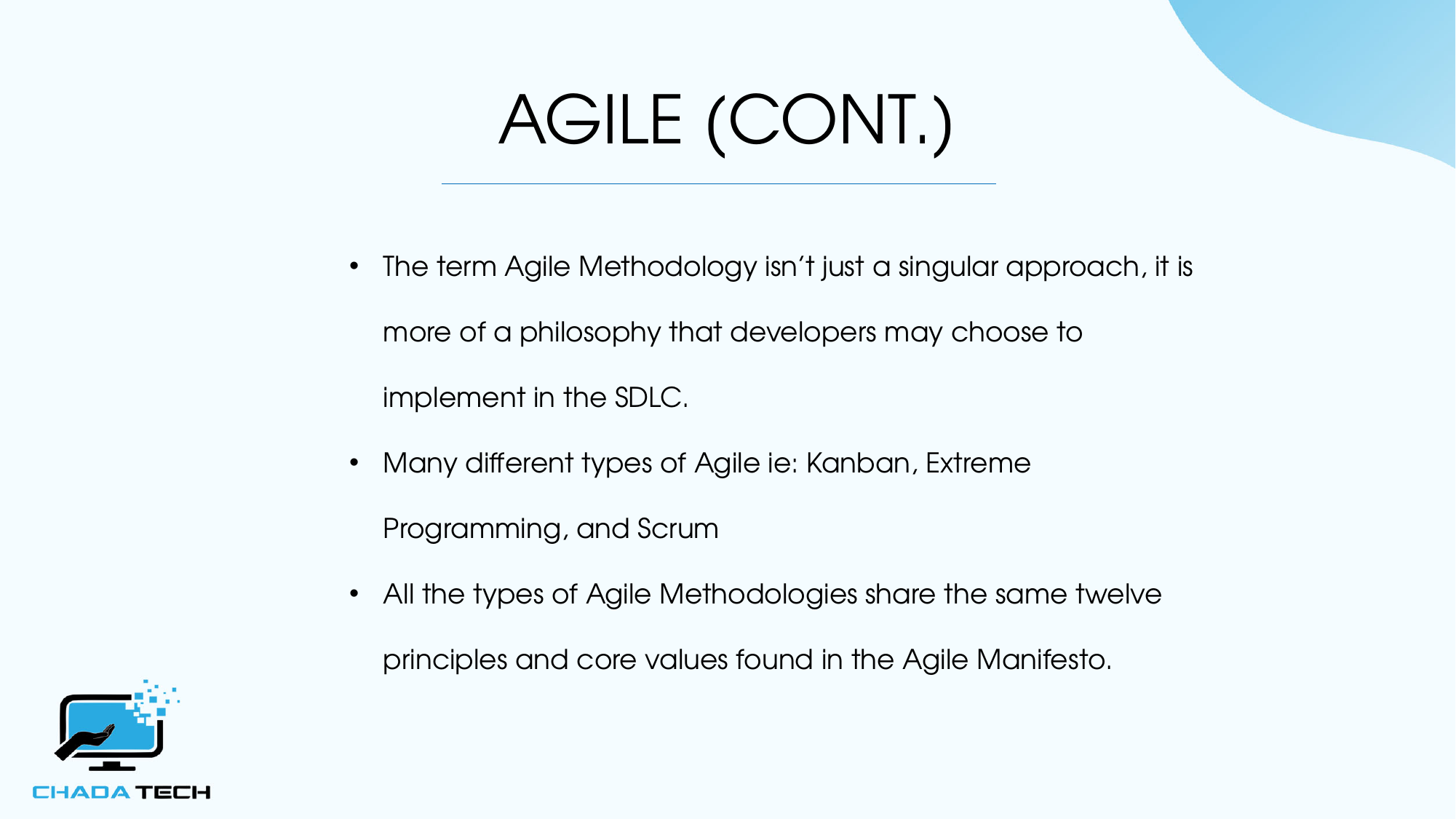

# AGILE (CONT.)
The term Agile Methodology isn’t just a singular approach, it is more of a philosophy that developers may choose to implement in the SDLC.
Many different types of Agile ie: Kanban, Extreme Programming, and Scrum
All the types of Agile Methodologies share the same twelve principles and core values found in the Agile Manifesto.